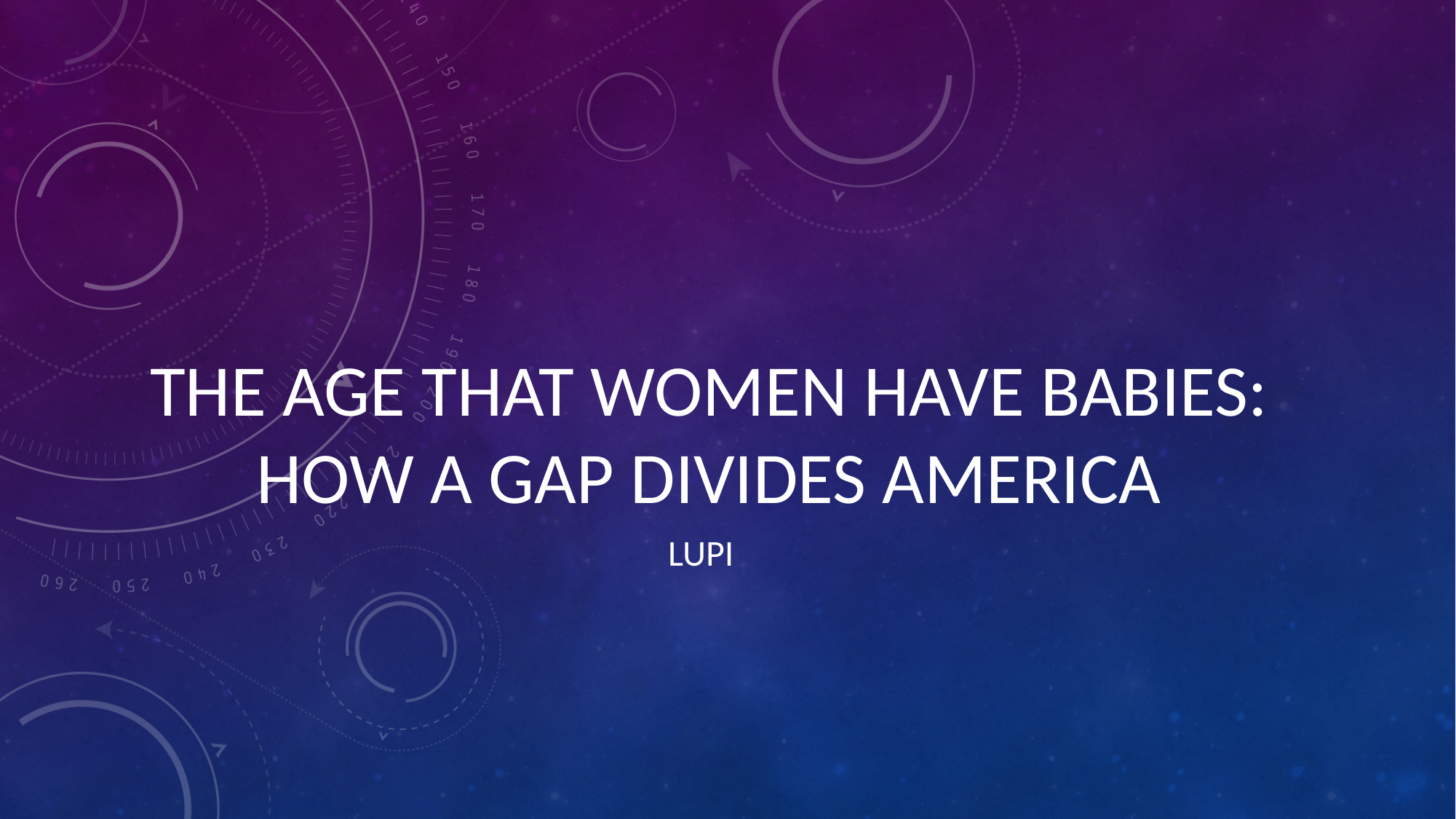

# The Age That Women Have Babies: How a Gap Divides America
Lupi